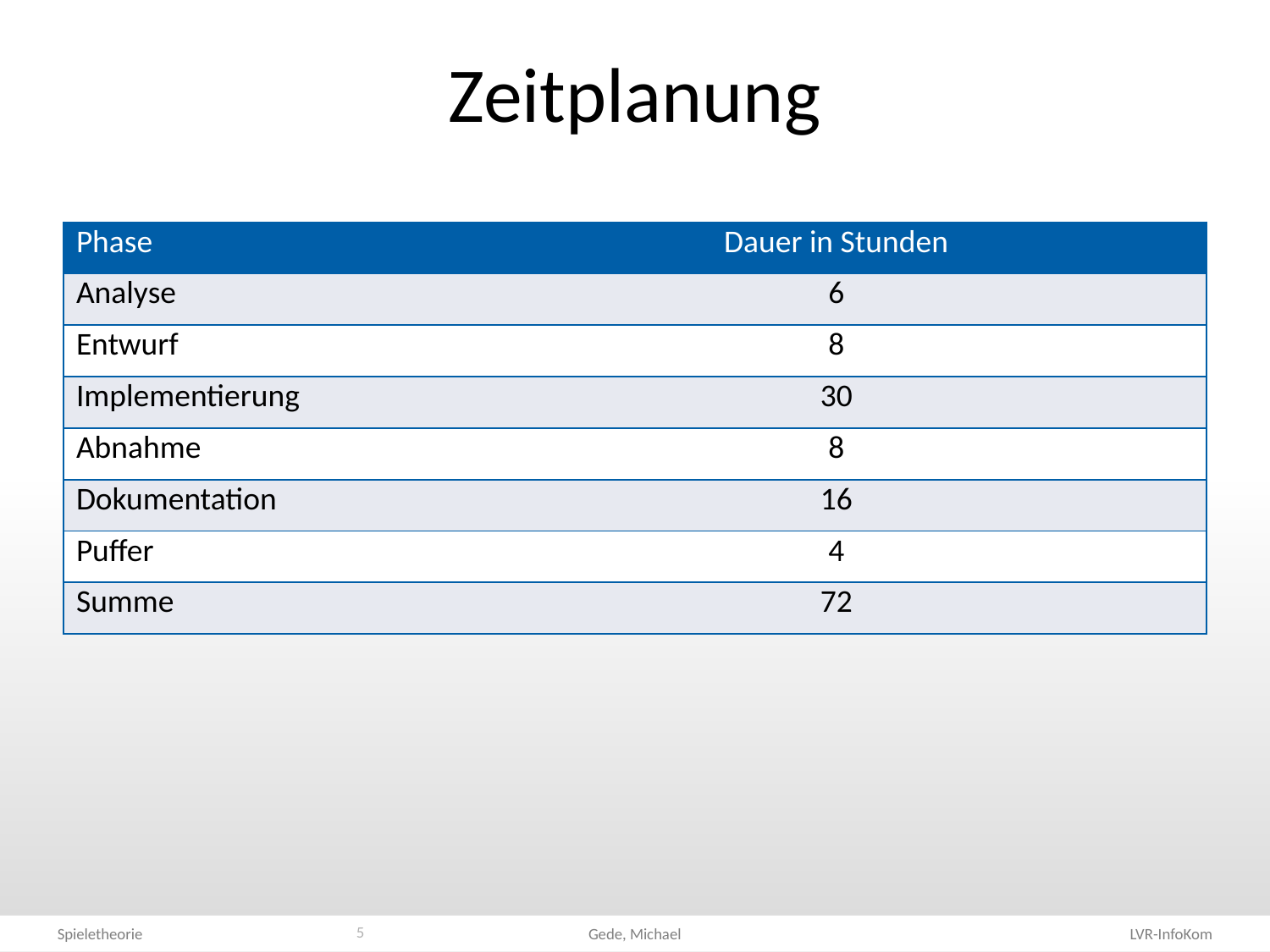

# Zeitplanung
| Phase | Dauer in Stunden |
| --- | --- |
| Analyse | 6 |
| Entwurf | 8 |
| Implementierung | 30 |
| Abnahme | 8 |
| Dokumentation | 16 |
| Puffer | 4 |
| Summe | 72 |
5